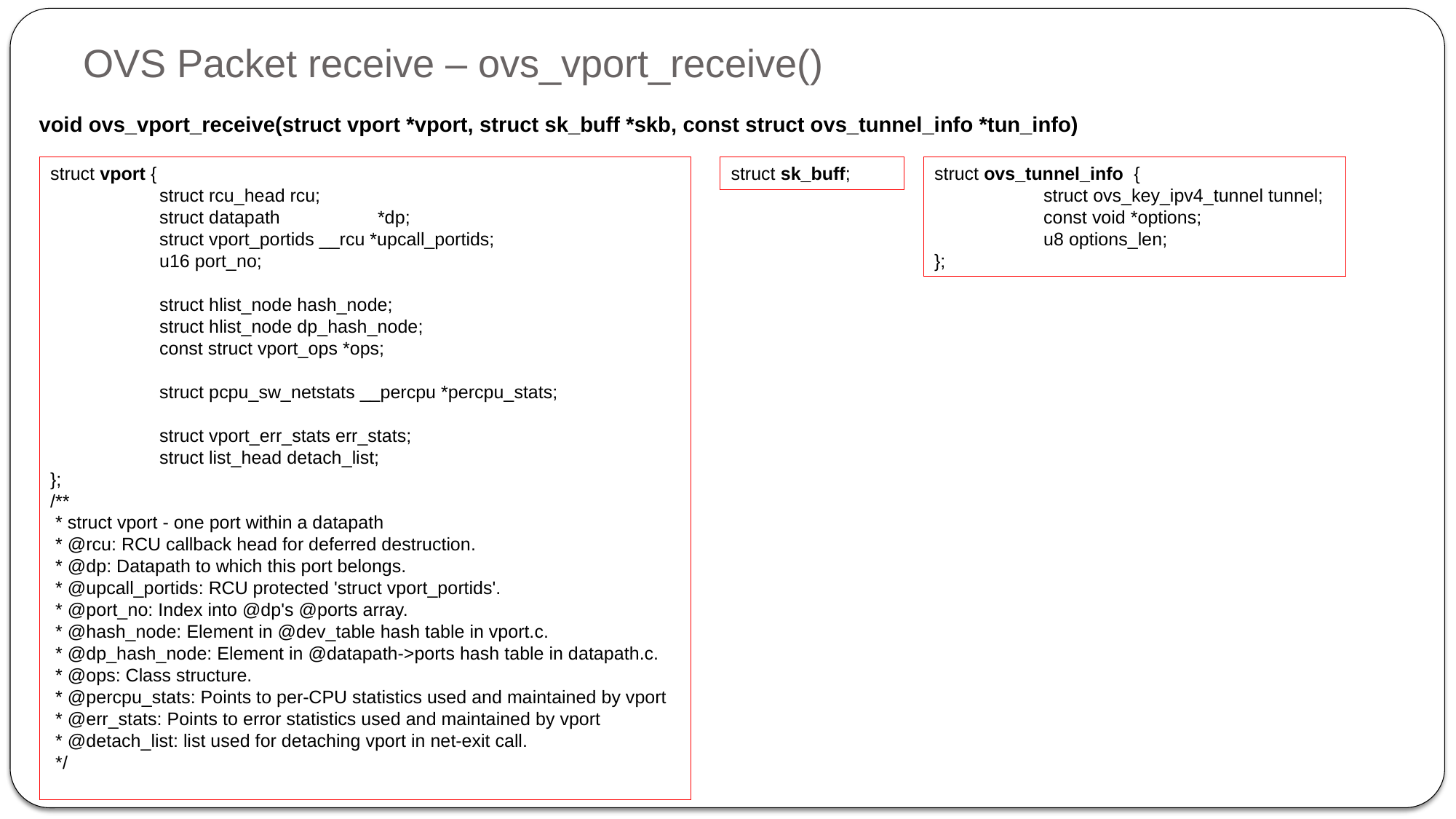

# OVS Packet receive – ovs_vport_receive()
void ovs_vport_receive(struct vport *vport, struct sk_buff *skb, const struct ovs_tunnel_info *tun_info)
struct vport {
	struct rcu_head rcu;
	struct datapath	*dp;
	struct vport_portids __rcu *upcall_portids;
	u16 port_no;

	struct hlist_node hash_node;
	struct hlist_node dp_hash_node;
	const struct vport_ops *ops;

	struct pcpu_sw_netstats __percpu *percpu_stats;

	struct vport_err_stats err_stats;
	struct list_head detach_list;
};
/**
 * struct vport - one port within a datapath
 * @rcu: RCU callback head for deferred destruction.
 * @dp: Datapath to which this port belongs.
 * @upcall_portids: RCU protected 'struct vport_portids'.
 * @port_no: Index into @dp's @ports array.
 * @hash_node: Element in @dev_table hash table in vport.c.
 * @dp_hash_node: Element in @datapath->ports hash table in datapath.c.
 * @ops: Class structure.
 * @percpu_stats: Points to per-CPU statistics used and maintained by vport
 * @err_stats: Points to error statistics used and maintained by vport
 * @detach_list: list used for detaching vport in net-exit call.
 */

struct sk_buff;
struct ovs_tunnel_info  {
	struct ovs_key_ipv4_tunnel tunnel;
	const void *options;
	u8 options_len;
};